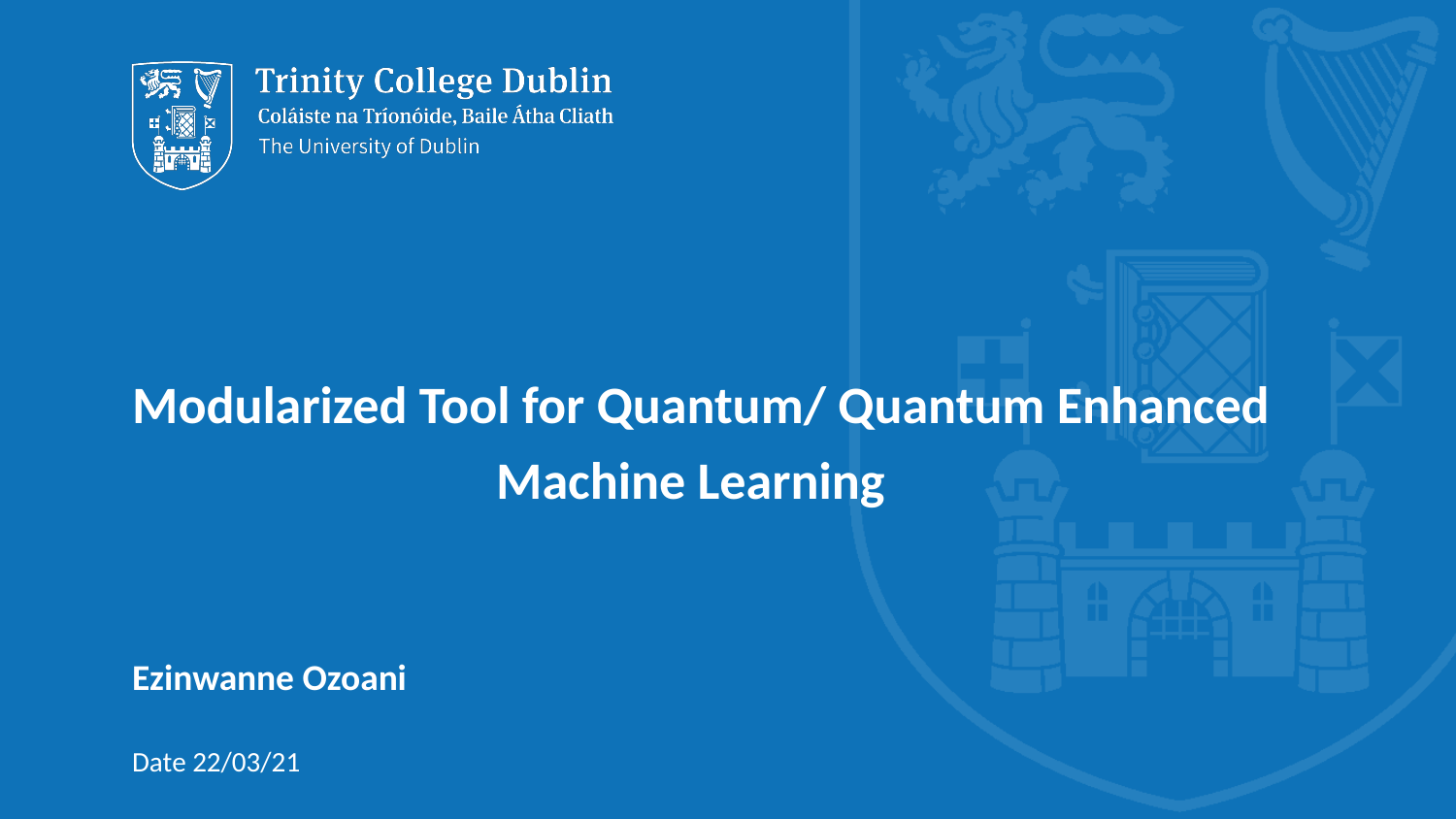

# Modularized Tool for Quantum/ Quantum Enhanced
Machine Learning
Ezinwanne Ozoani

Date 22/03/21